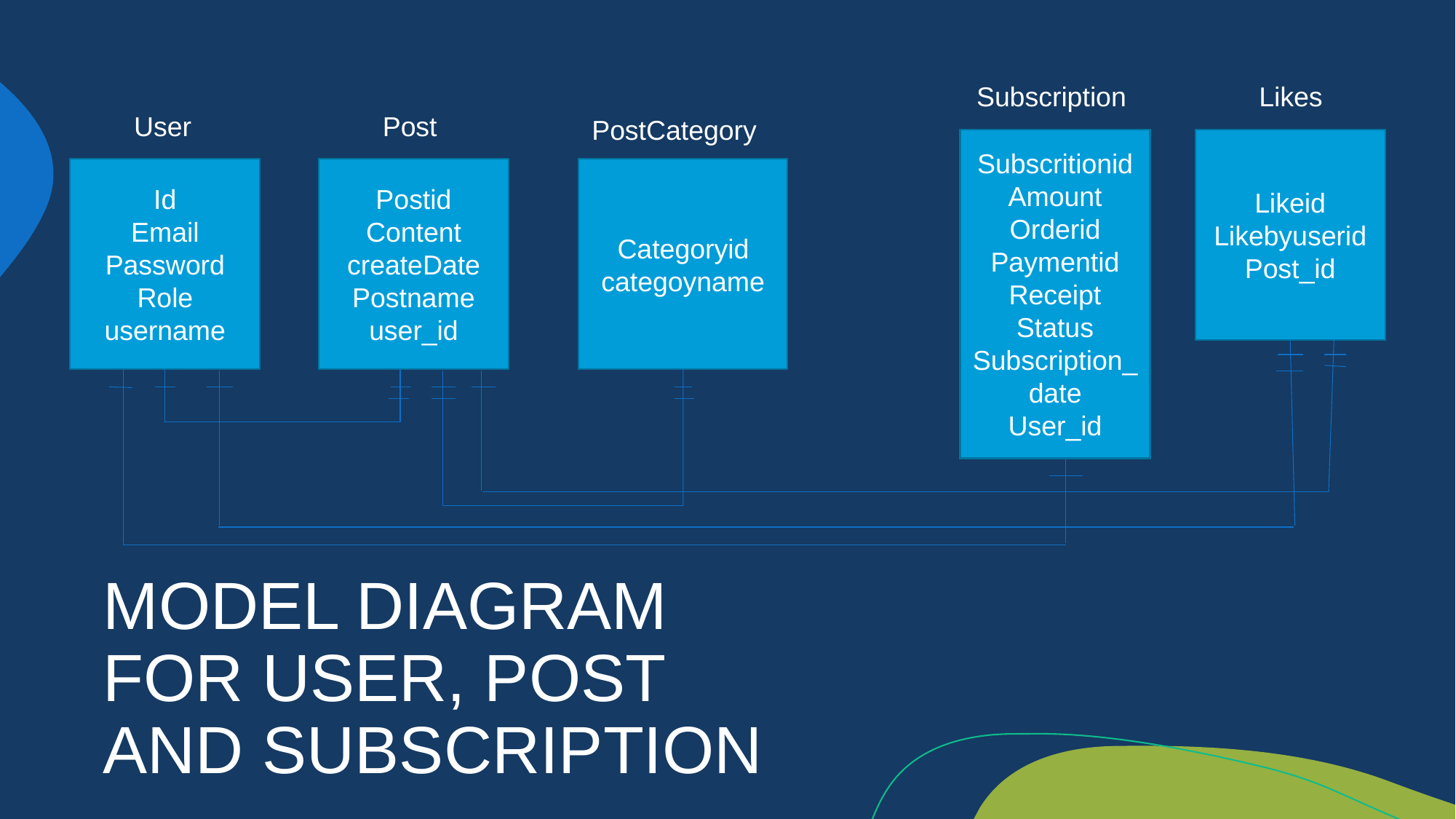

Subscription
Likes
User
Post
PostCategory
Subscritionid
Amount
Orderid
Paymentid
Receipt
Status
Subscription_date
User_id
Likeid
Likebyuserid
Post_id
Id
Email
Password
Role
username
Postid
Content
createDate
Postname
user_id
Categoryid
categoyname
MODEL DIAGRAM FOR USER, POST AND SUBSCRIPTION